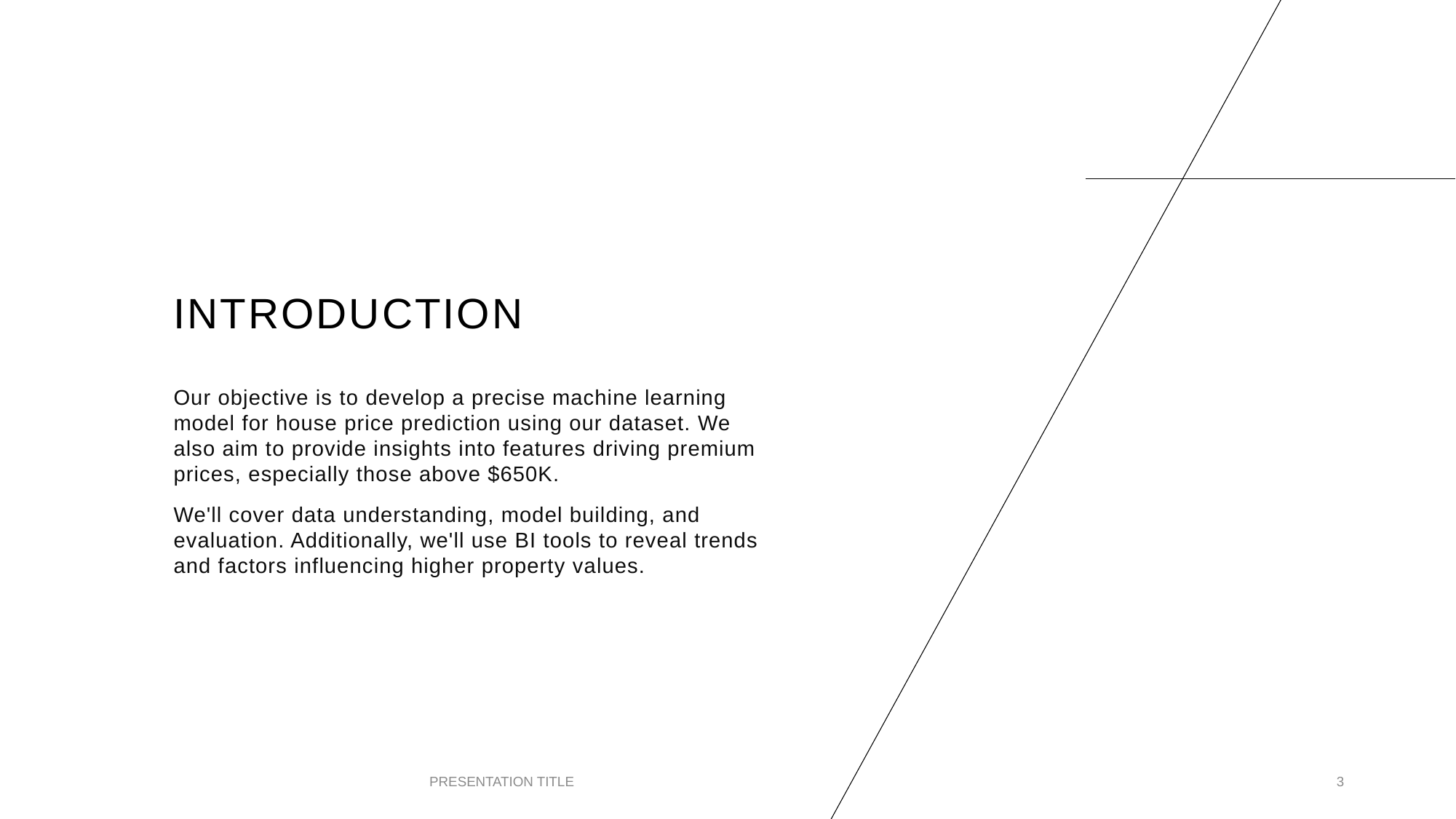

# INTRODUCTION
Our objective is to develop a precise machine learning model for house price prediction using our dataset. We also aim to provide insights into features driving premium prices, especially those above $650K.
We'll cover data understanding, model building, and evaluation. Additionally, we'll use BI tools to reveal trends and factors influencing higher property values.

PRESENTATION TITLE
3